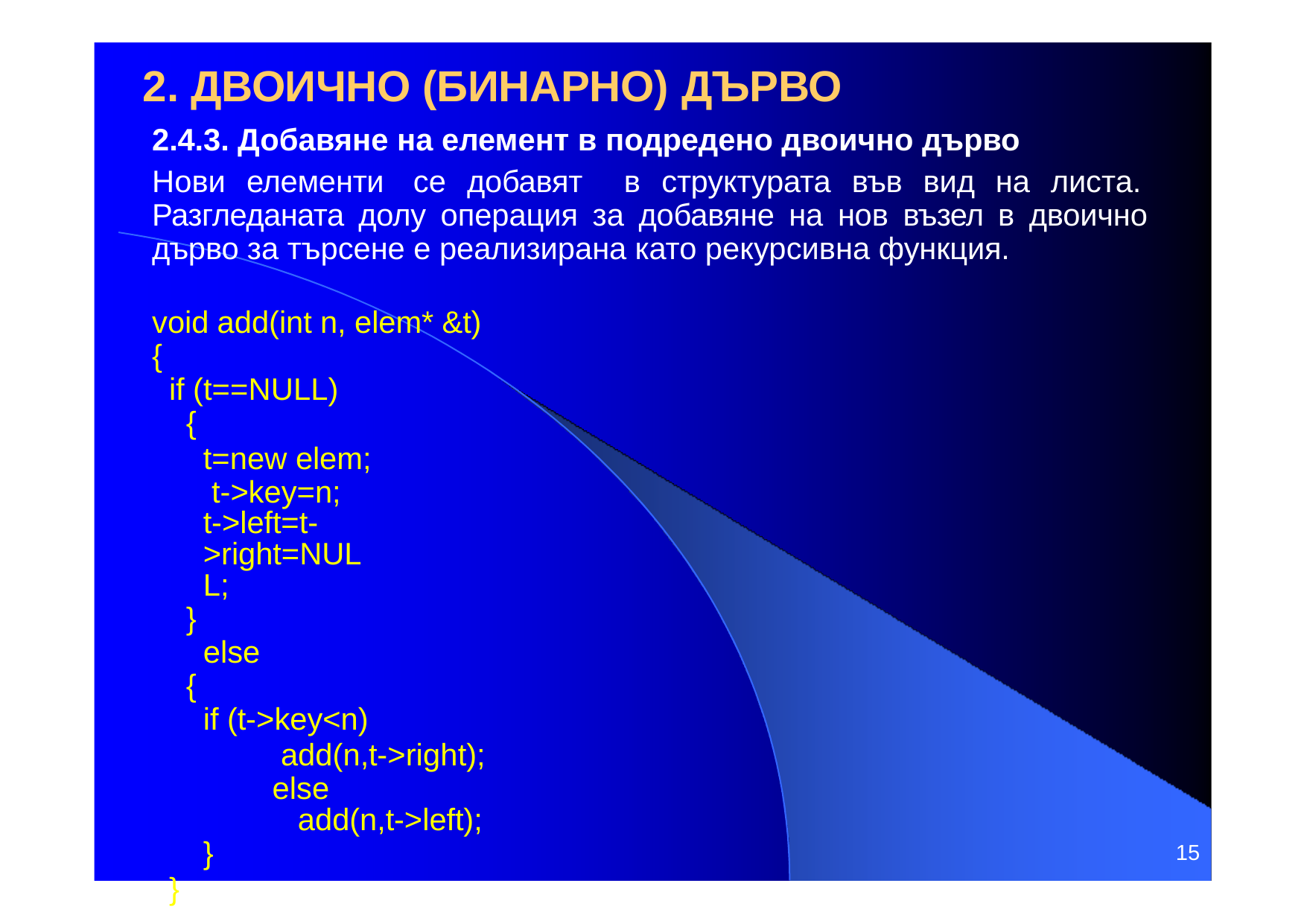

# 2. ДВОИЧНО (БИНАРНО) ДЪРВО
2.4.3. Добавяне на елемент в подредено двоично дърво
Нови елементи се добавят  в структурата във вид на листа.  Разгледаната долу операция за добавяне на нов възел в двоично  дърво за търсене е реализирана като рекурсивна функция.

void add(int n, elem* &t)
{
if (t==NULL)
{
t=new elem;  t->key=n;
t->left=t->right=NULL;
}
else
{
if (t->key<n)
add(n,t->right);  else
add(n,t->left);
}
}

15